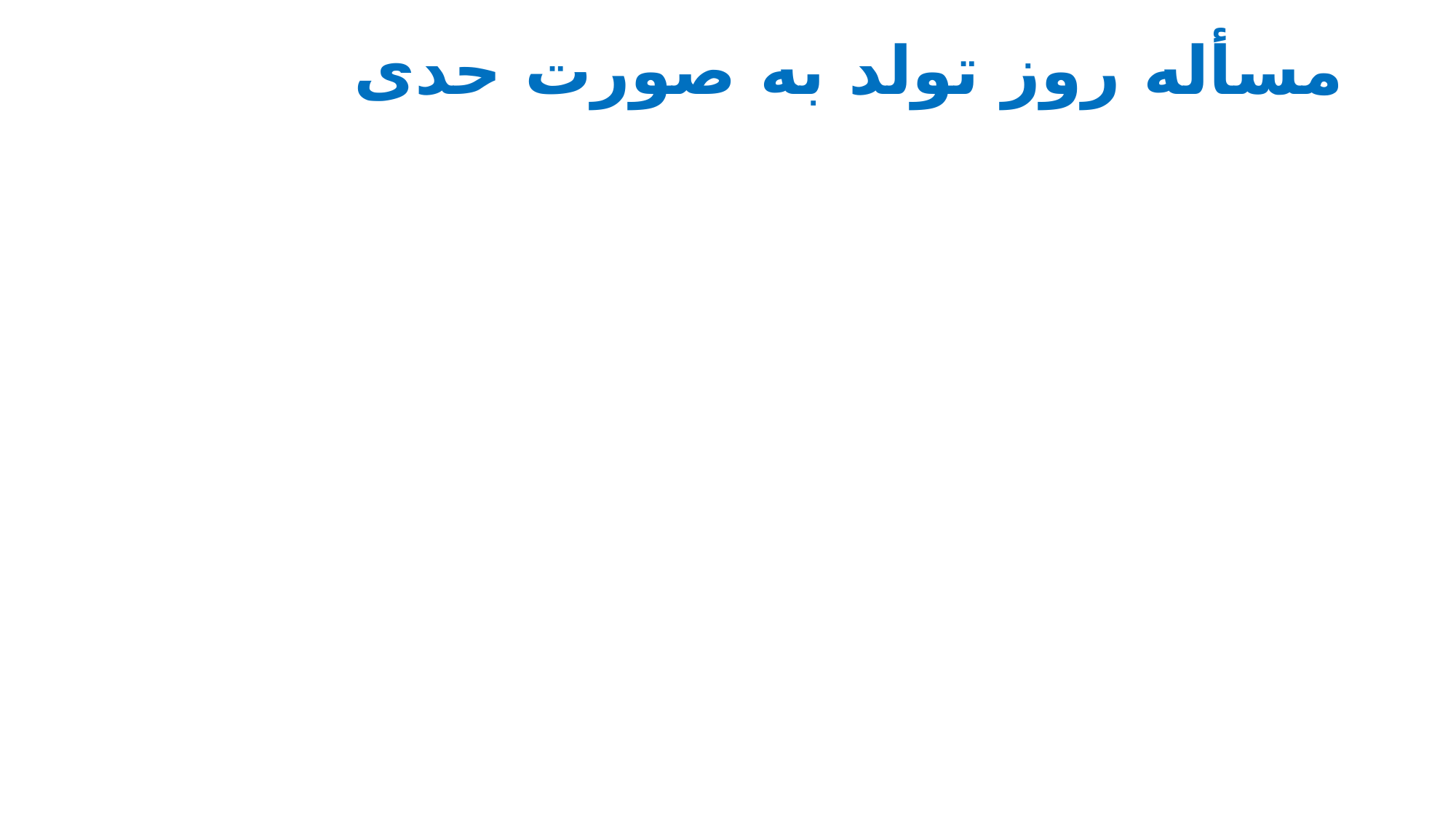

# مسأله روز تولد به صورت حدی